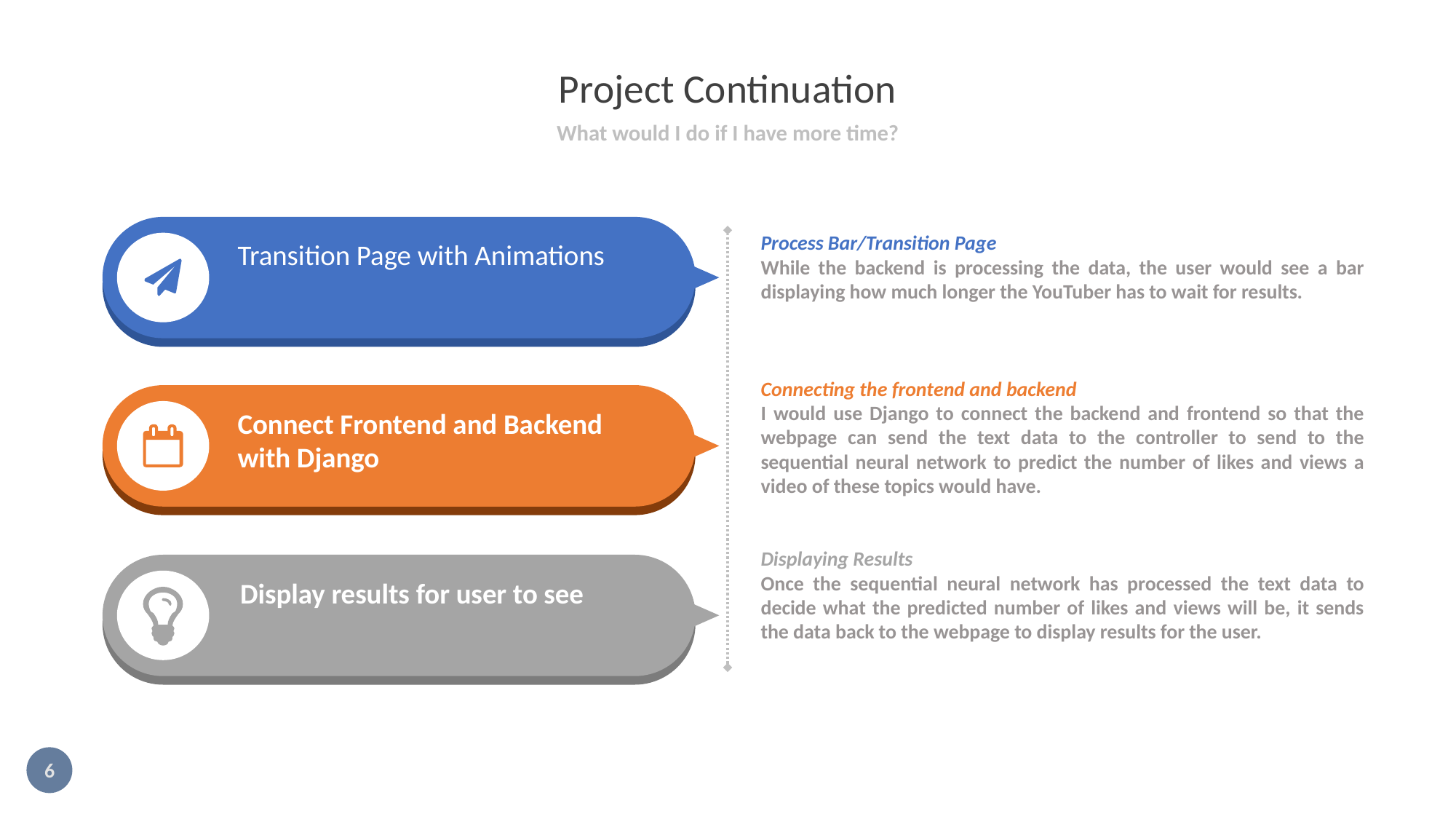

# Project Continuation
What would I do if I have more time?

Process Bar/Transition Page
While the backend is processing the data, the user would see a bar displaying how much longer the YouTuber has to wait for results.

Connecting the frontend and backend
I would use Django to connect the backend and frontend so that the webpage can send the text data to the controller to send to the sequential neural network to predict the number of likes and views a video of these topics would have.

Displaying Results
Once the sequential neural network has processed the text data to decide what the predicted number of likes and views will be, it sends the data back to the webpage to display results for the user.

Transition Page with Animations

Connect Frontend and Backend
with Django

Display results for user to see

6